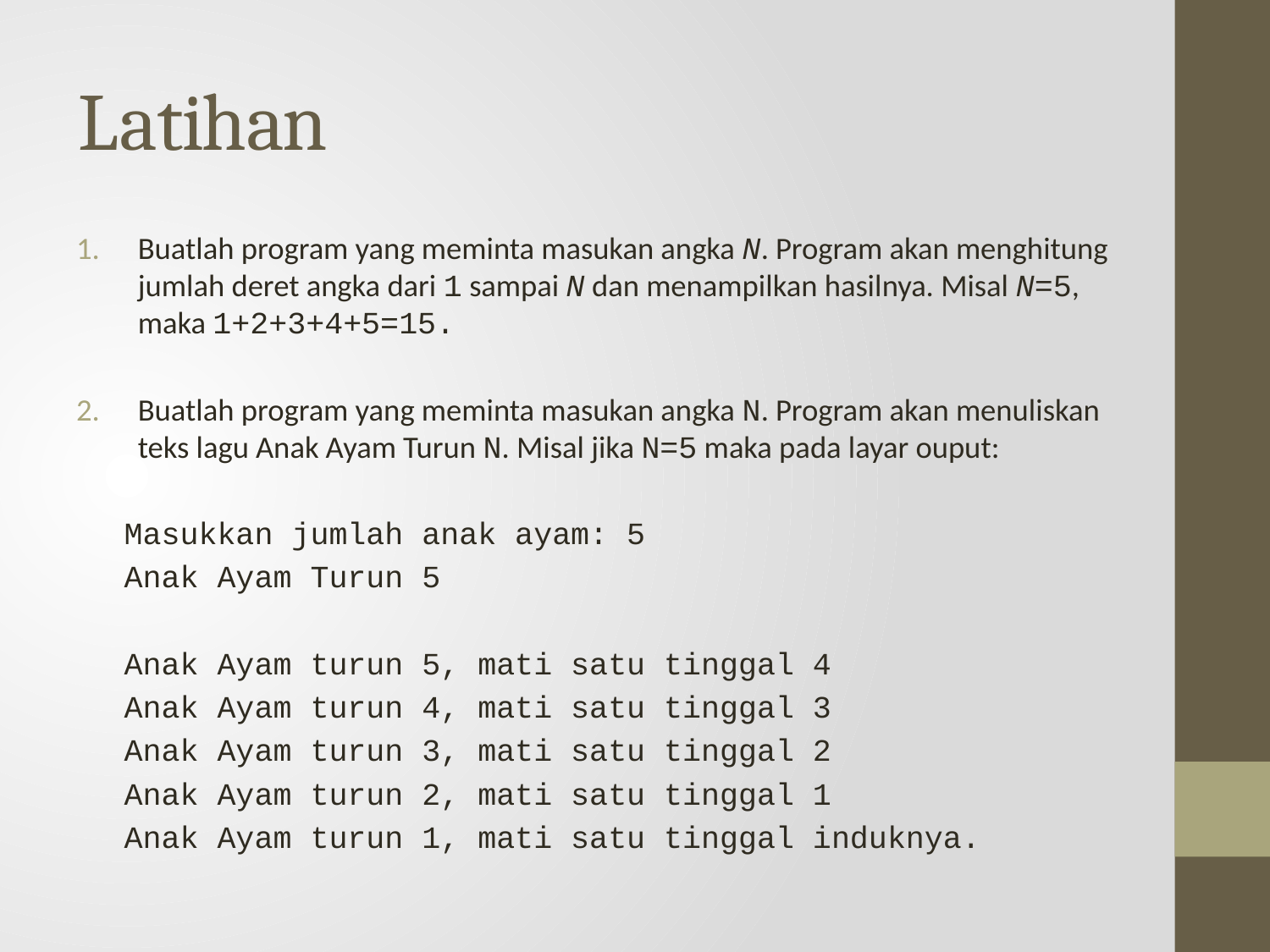

# Latihan
Buatlah program yang meminta masukan angka N. Program akan menghitung jumlah deret angka dari 1 sampai N dan menampilkan hasilnya. Misal N=5, maka 1+2+3+4+5=15.

Buatlah program yang meminta masukan angka N. Program akan menuliskan teks lagu Anak Ayam Turun N. Misal jika N=5 maka pada layar ouput:

Masukkan jumlah anak ayam: 5
Anak Ayam Turun 5

Anak Ayam turun 5, mati satu tinggal 4
Anak Ayam turun 4, mati satu tinggal 3
Anak Ayam turun 3, mati satu tinggal 2
Anak Ayam turun 2, mati satu tinggal 1
Anak Ayam turun 1, mati satu tinggal induknya.